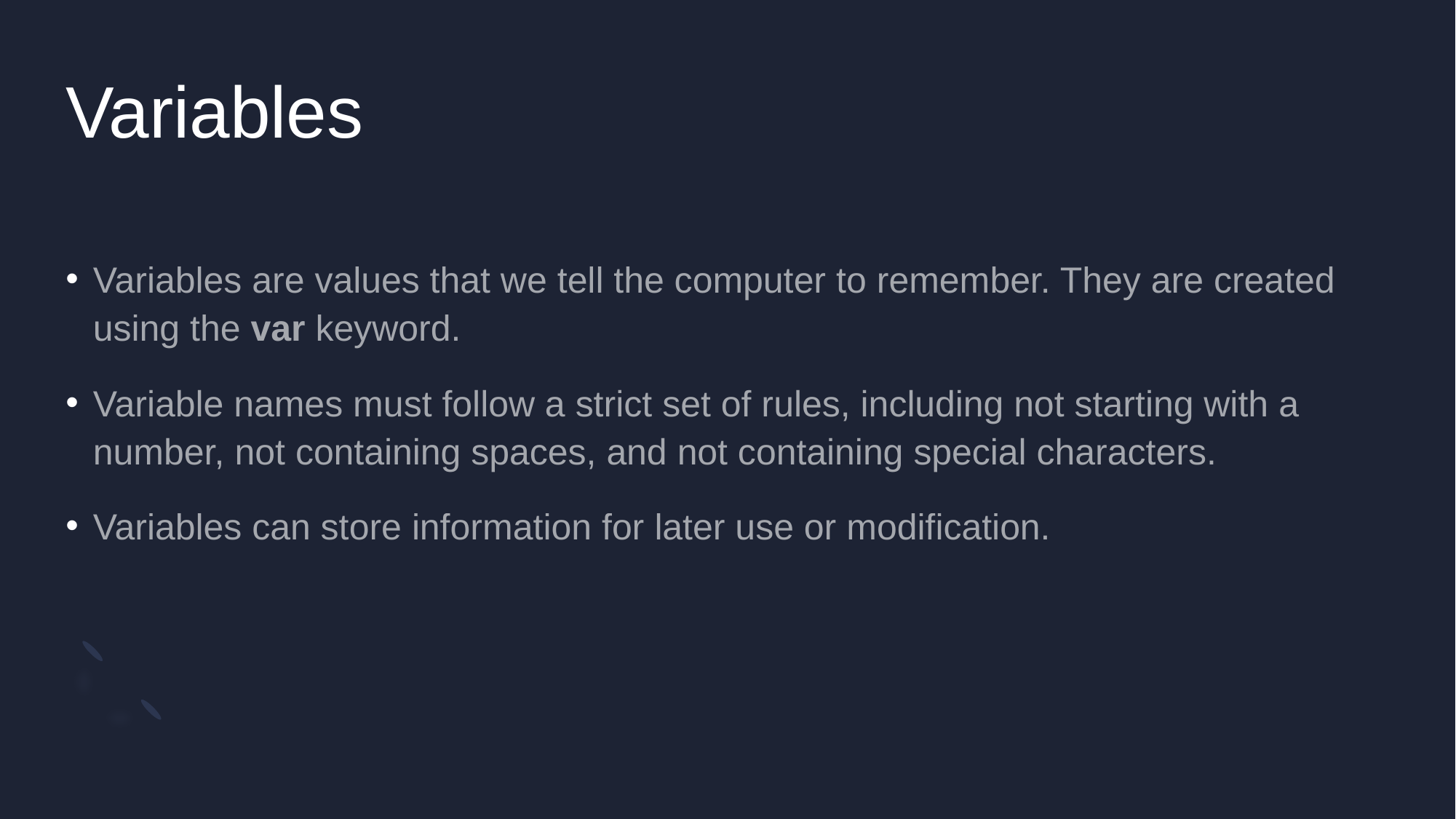

# Variables
Variables are values that we tell the computer to remember. They are created using the var keyword.
Variable names must follow a strict set of rules, including not starting with a number, not containing spaces, and not containing special characters.
Variables can store information for later use or modification.